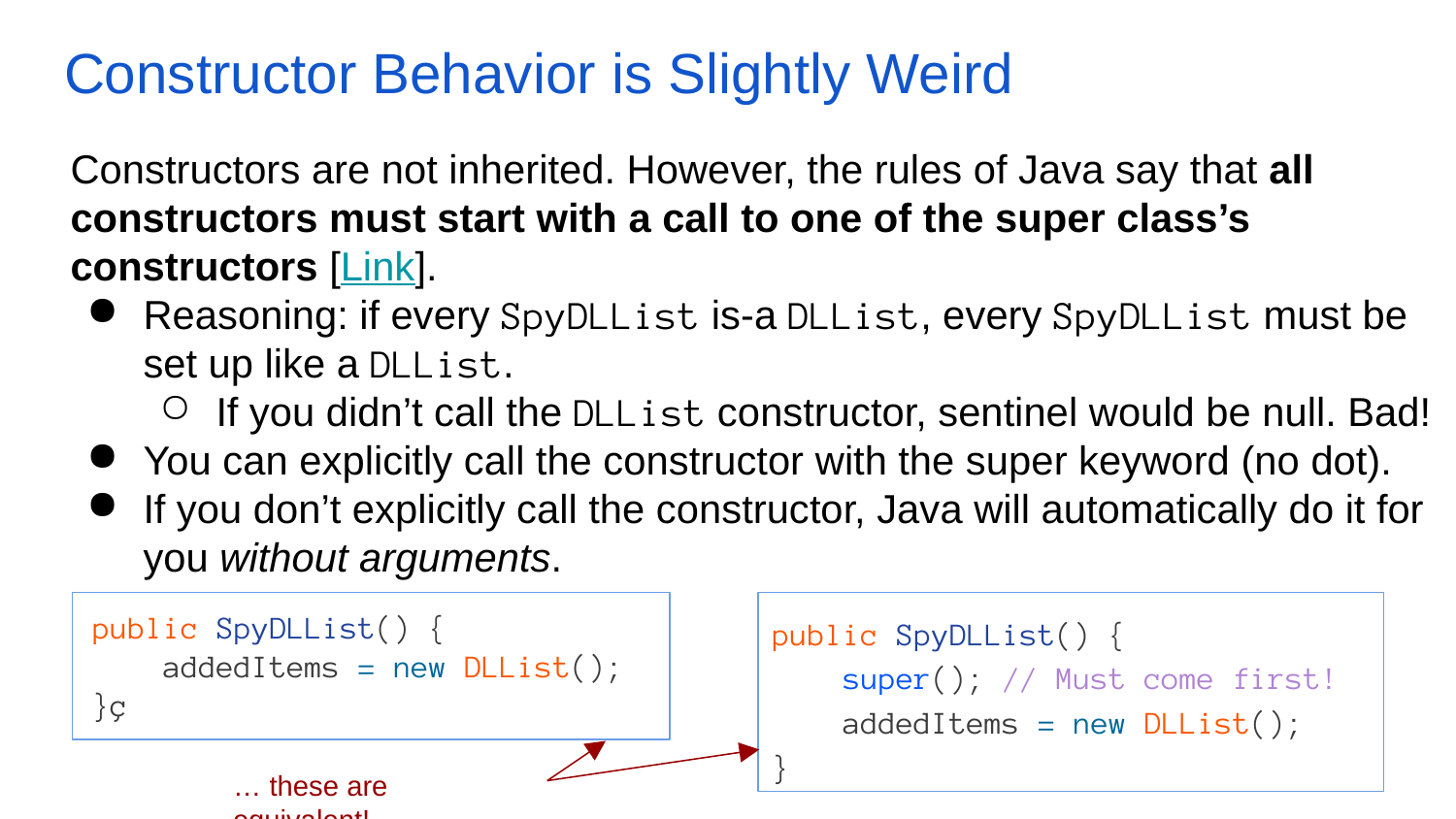

# Constructor Behavior is Slightly Weird
Constructors are not inherited. However, the rules of Java say that all constructors must start with a call to one of the super class’s constructors [Link].
Reasoning: if every SpyDLList is-a DLList, every SpyDLList must be set up like a DLList.
If you didn’t call the DLList constructor, sentinel would be null. Bad!
You can explicitly call the constructor with the super keyword (no dot).
If you don’t explicitly call the constructor, Java will automatically do it for you without arguments.

public SpyDLList() {
    addedItems = new DLList();
}ç
public SpyDLList() {
    super(); // Must come first!
    addedItems = new DLList();
}

… these are equivalent!